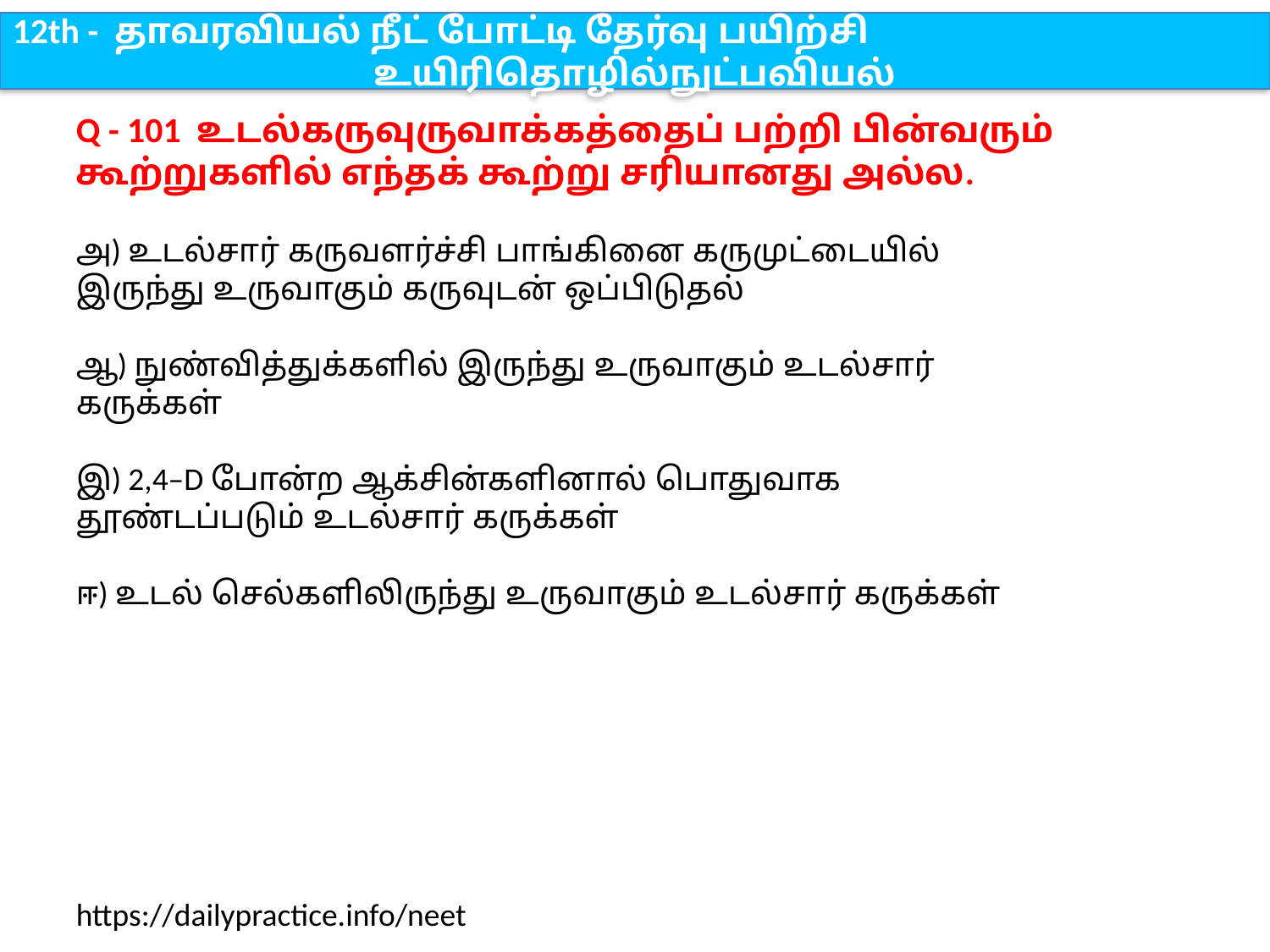

12th -  தாவரவியல் நீட் போட்டி தேர்வு பயிற்சி
உயிரிதொழில்நுட்பவியல்

Q - 101  உடல்கருவுருவாக்கத்தைப் பற்றி பின்வரும் கூற்றுகளில் எந்தக் கூற்று சரியானது அல்ல.

அ) உடல்சார் கருவளர்ச்சி பாங்கினை கருமுட்டையில் இருந்து உருவாகும் கருவுடன் ஒப்பிடுதல்

ஆ) நுண்வித்துக்களில் இருந்து உருவாகும் உடல்சார் கருக்கள்

இ) 2,4–D போன்ற ஆக்சின்களினால் பொதுவாக தூண்டப்படும் உடல்சார் கருக்கள்

ஈ) உடல் செல்களிலிருந்து உருவாகும் உடல்சார் கருக்கள்
https://dailypractice.info/neet